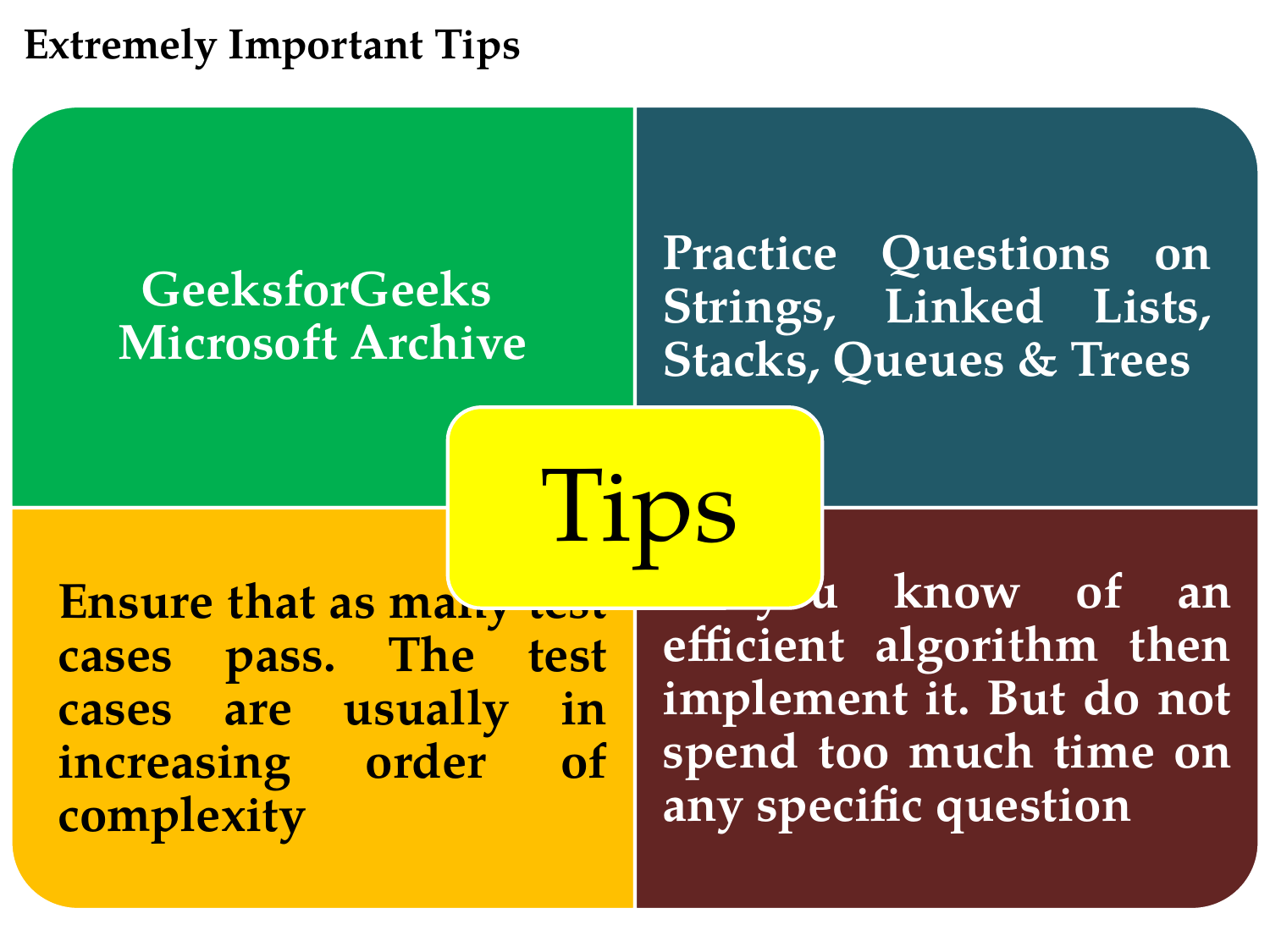

# Extremely Important Tips
GeeksforGeeks
Microsoft Archive
Practice Questions on Strings, Linked Lists, Stacks, Queues & Trees
Ensure that as many test cases pass. The test cases are usually in increasing order of complexity
If you know of an efficient algorithm then implement it. But do not spend too much time on any specific question
Tips